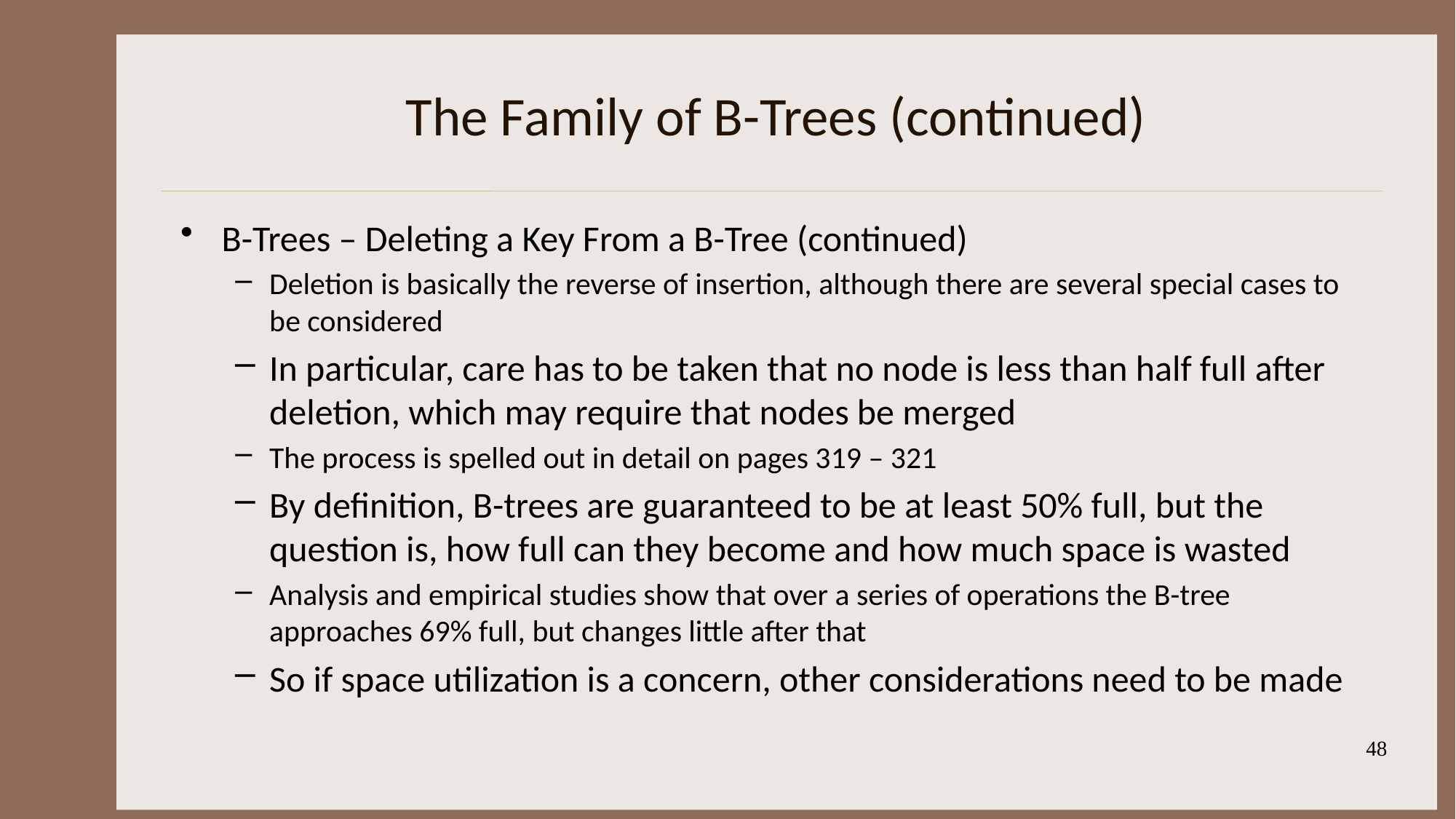

# The Family of B-Trees (continued)
B-Trees – Deleting a Key From a B-Tree (continued)
Deletion is basically the reverse of insertion, although there are several special cases to be considered
In particular, care has to be taken that no node is less than half full after deletion, which may require that nodes be merged
The process is spelled out in detail on pages 319 – 321
By definition, B-trees are guaranteed to be at least 50% full, but the question is, how full can they become and how much space is wasted
Analysis and empirical studies show that over a series of operations the B-tree approaches 69% full, but changes little after that
So if space utilization is a concern, other considerations need to be made
48